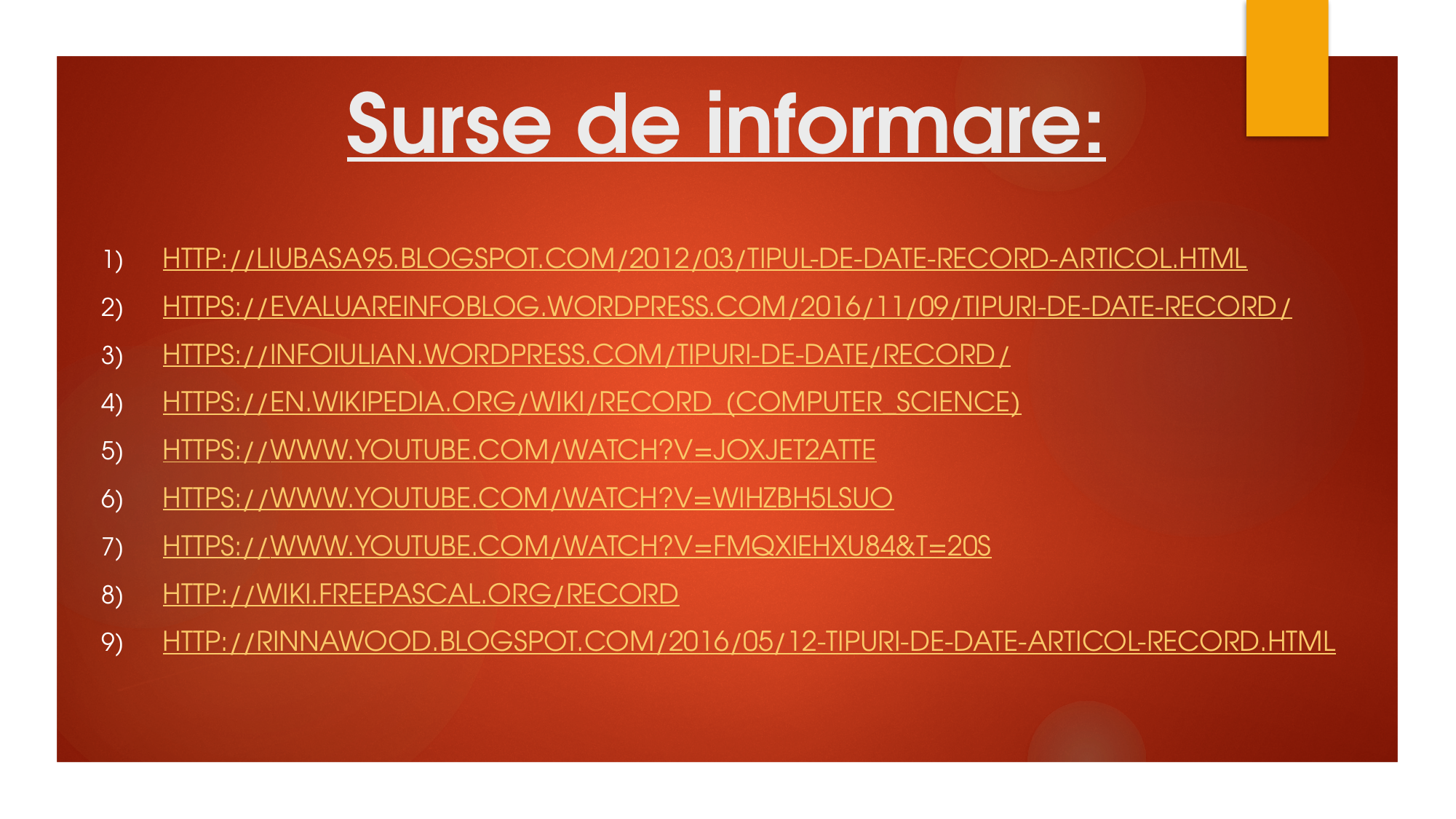

# Surse de informare:
http://liubasa95.blogspot.com/2012/03/tipul-de-date-record-articol.html
https://evaluareinfoblog.wordpress.com/2016/11/09/tipuri-de-date-record/
https://infoiulian.wordpress.com/tipuri-de-date/record/
https://en.wikipedia.org/wiki/Record_(computer_science)
https://www.youtube.com/watch?v=joxjEt2ATtE
https://www.youtube.com/watch?v=WihzBH5lsuo
https://www.youtube.com/watch?v=FMqXiEHxU84&t=20s
http://wiki.freepascal.org/Record
http://rinnawood.blogspot.com/2016/05/12-tipuri-de-date-articol-record.html